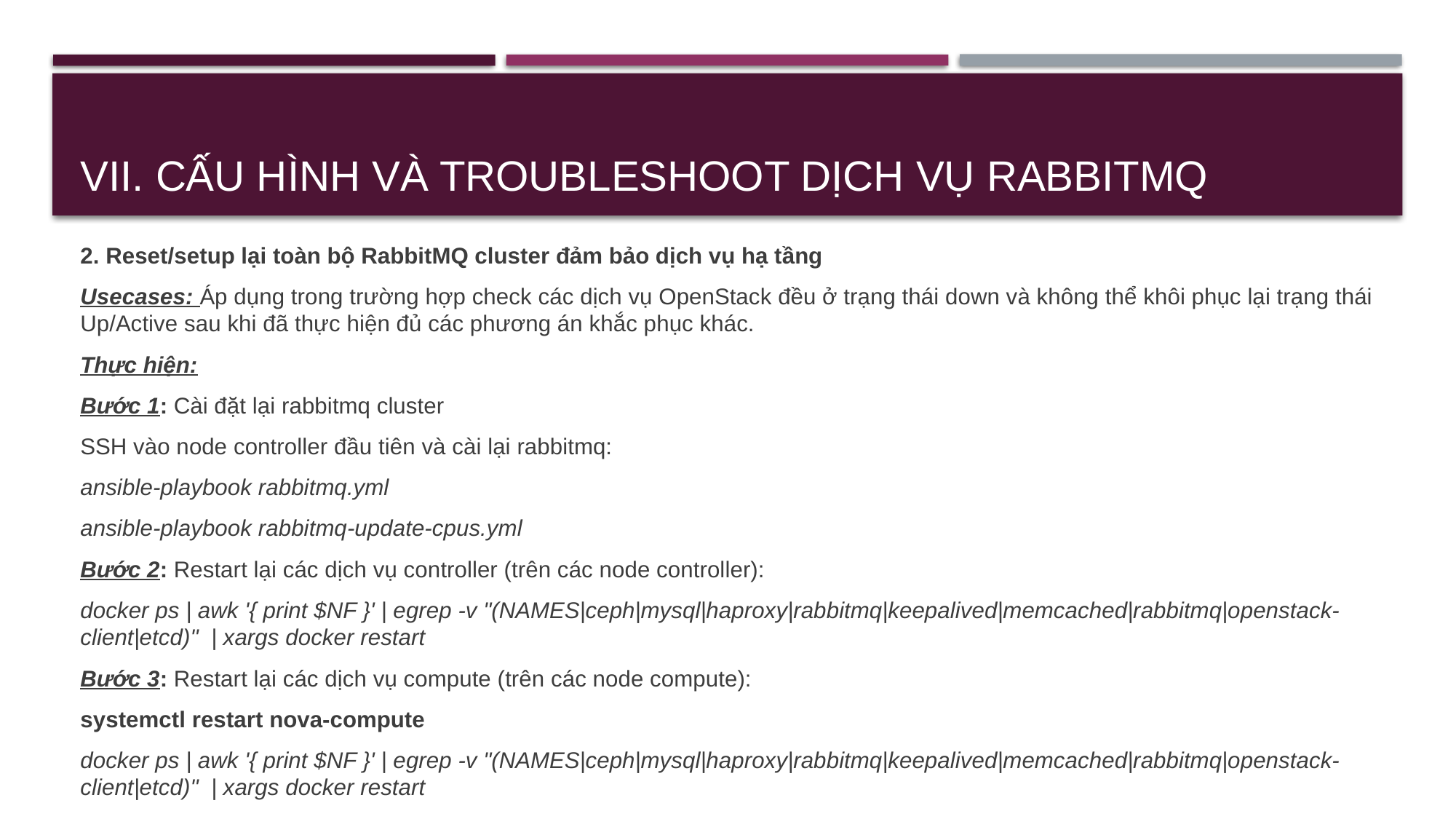

# VII. Cấu hình và troubleshoot dịch vụ RabbitMQ

2. Reset/setup lại toàn bộ RabbitMQ cluster đảm bảo dịch vụ hạ tầng
Usecases: Áp dụng trong trường hợp check các dịch vụ OpenStack đều ở trạng thái down và không thể khôi phục lại trạng thái Up/Active sau khi đã thực hiện đủ các phương án khắc phục khác.
Thực hiện:
Bước 1: Cài đặt lại rabbitmq cluster
SSH vào node controller đầu tiên và cài lại rabbitmq:
ansible-playbook rabbitmq.yml
ansible-playbook rabbitmq-update-cpus.yml
Bước 2: Restart lại các dịch vụ controller (trên các node controller):
docker ps | awk '{ print $NF }' | egrep -v "(NAMES|ceph|mysql|haproxy|rabbitmq|keepalived|memcached|rabbitmq|openstack-client|etcd)"  | xargs docker restart
Bước 3: Restart lại các dịch vụ compute (trên các node compute):
systemctl restart nova-compute
docker ps | awk '{ print $NF }' | egrep -v "(NAMES|ceph|mysql|haproxy|rabbitmq|keepalived|memcached|rabbitmq|openstack-client|etcd)"  | xargs docker restart